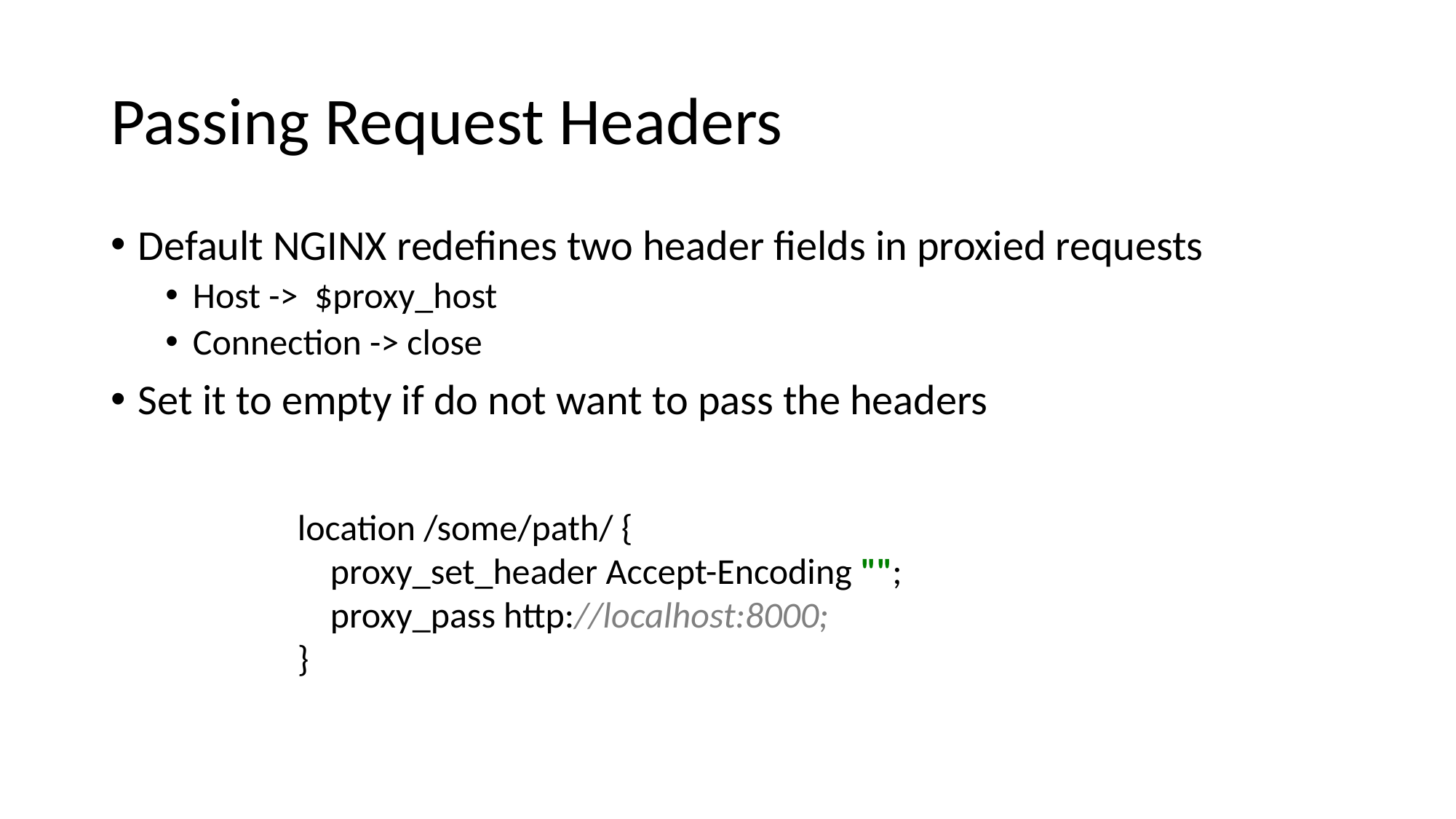

# Passing Request Headers
Default NGINX redefines two header fields in proxied requests
Host ->  $proxy_host
Connection -> close
Set it to empty if do not want to pass the headers

location /some/path/ {
    proxy_set_header Accept-Encoding "";
    proxy_pass http://localhost:8000;
}